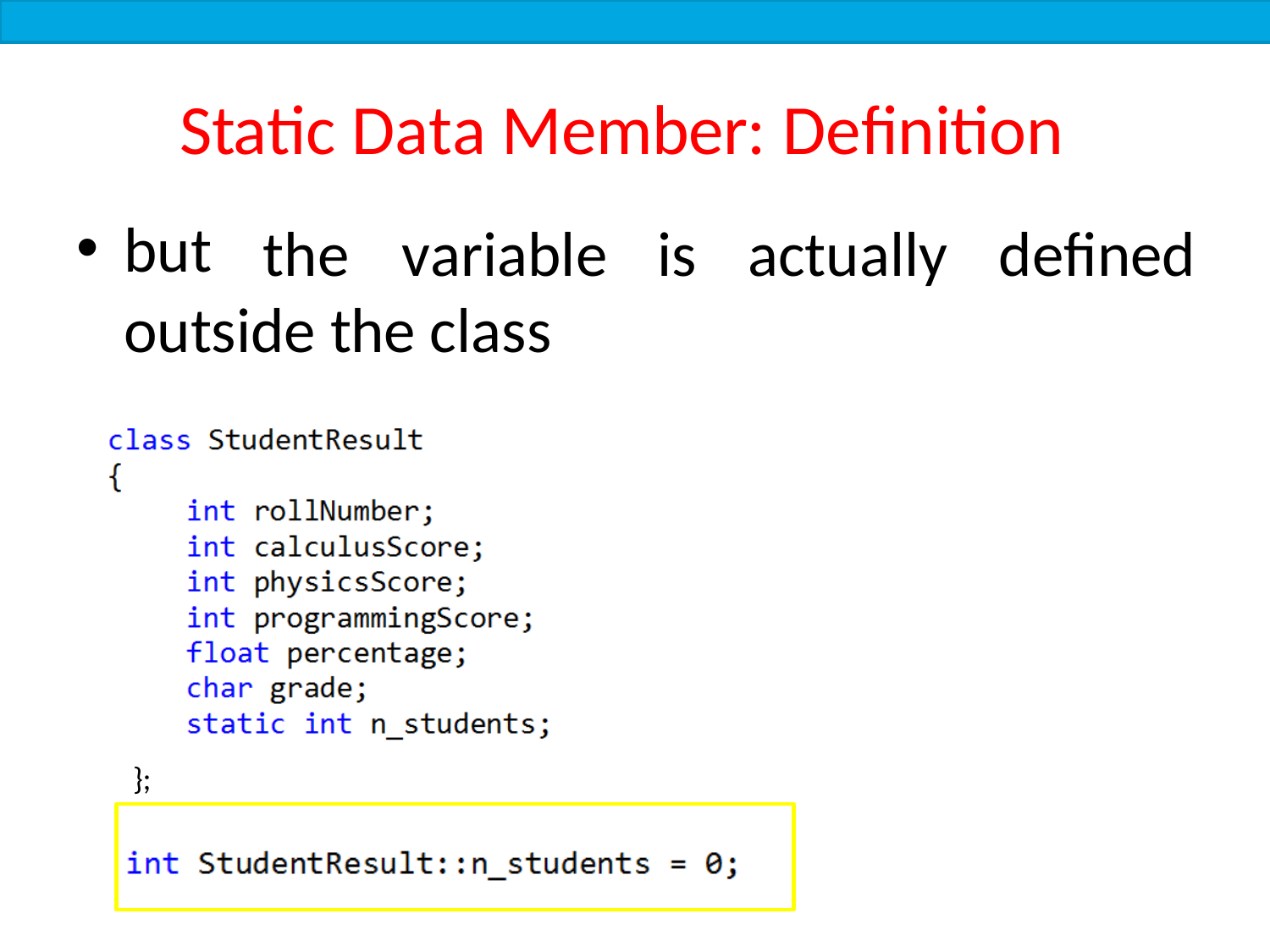

# Static Data Member: Definition
but
the	variable	is	actually	defined
outside the class
};

};